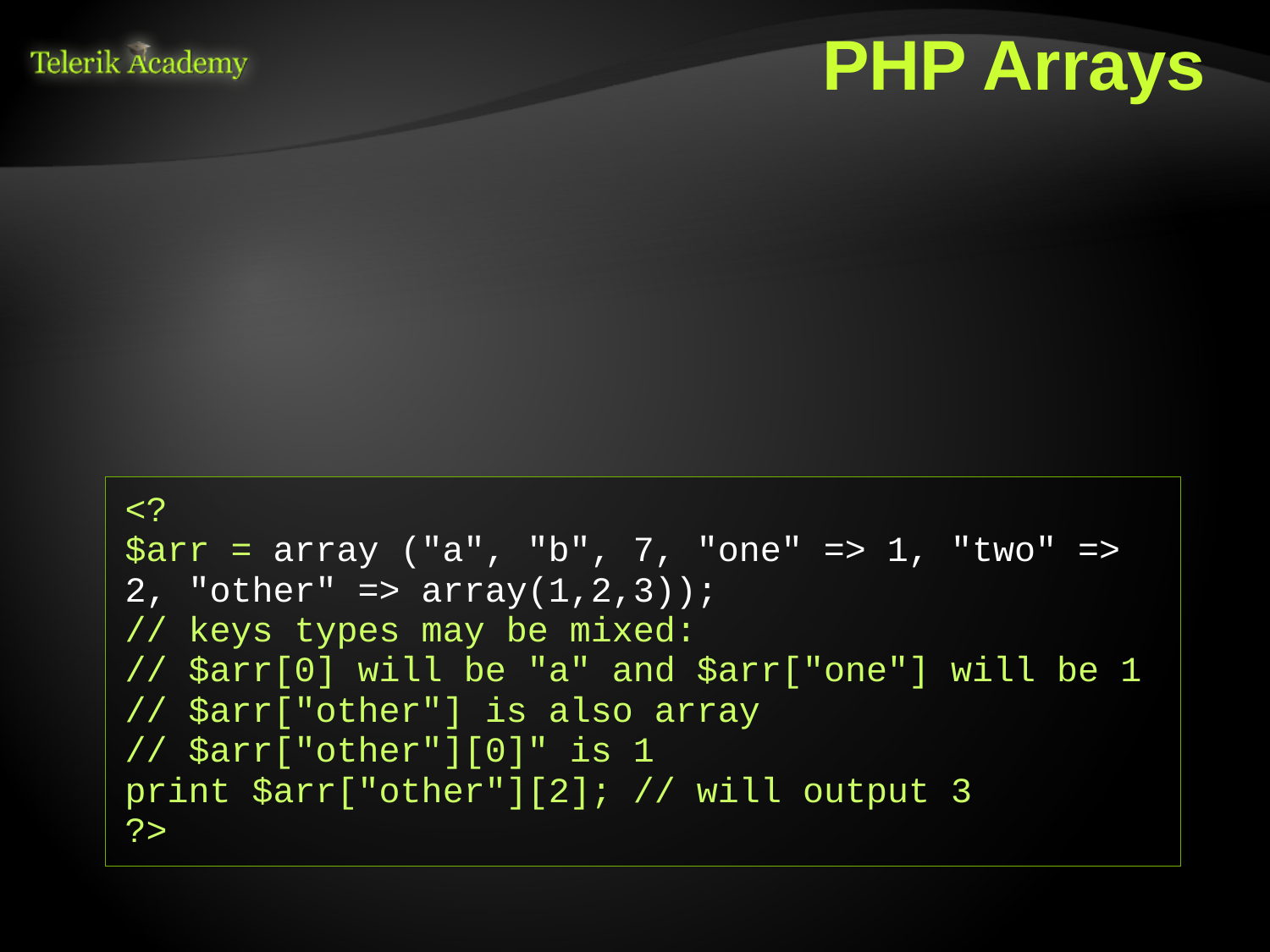

# PHP Arrays
We access value in the array with "[" and "]" containing the key
Arrays are flexible and types of values and keys may be mixed
<?
$arr = array ("a", "b", 7, "one" => 1, "two" => 2, "other" => array(1,2,3));
// keys types may be mixed:
// $arr[0] will be "a" and $arr["one"] will be 1
// $arr["other"] is also array
// $arr["other"][0]" is 1
print $arr["other"][2]; // will output 3
?>